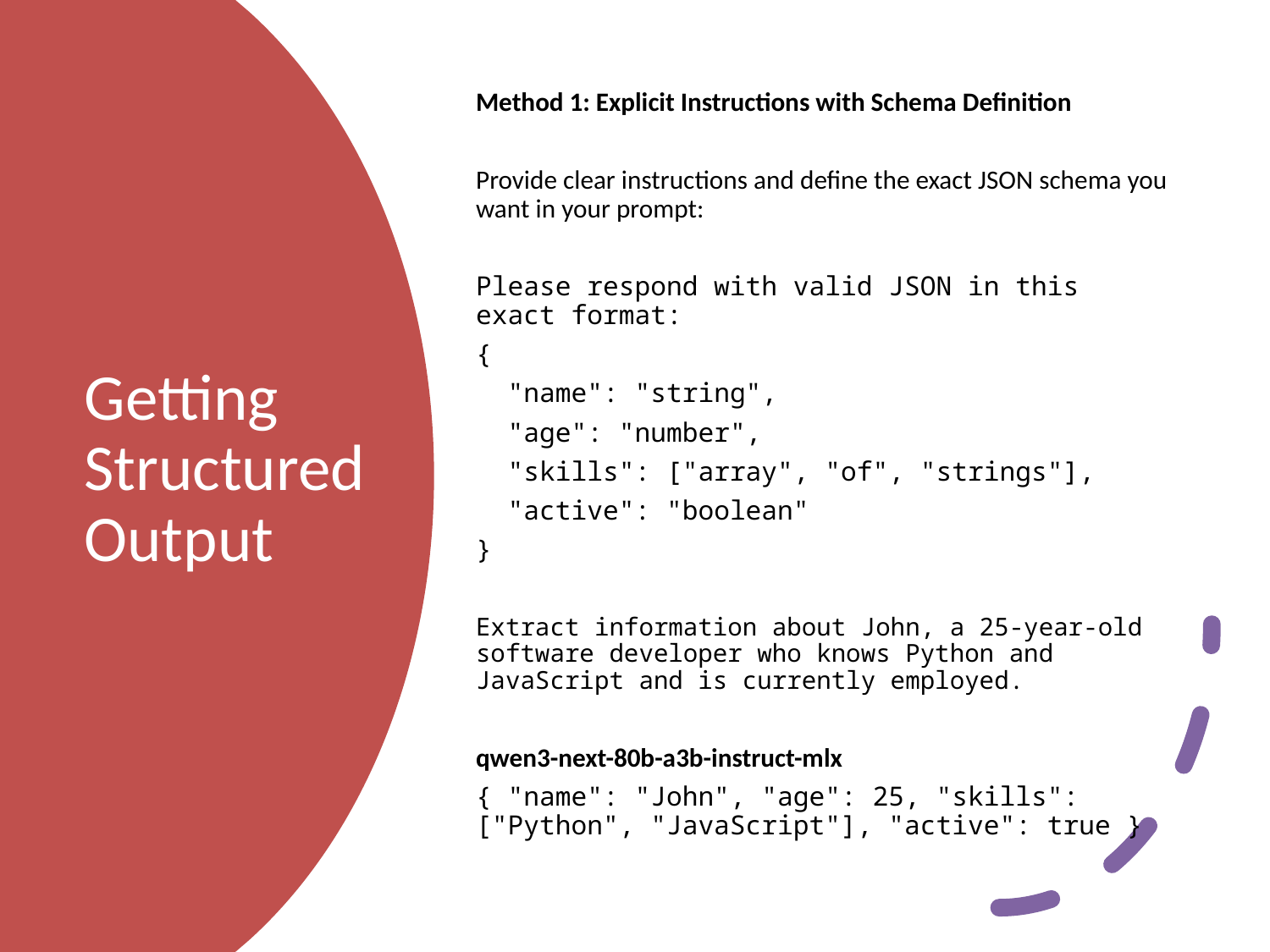

Method 1: Explicit Instructions with Schema Definition

Provide clear instructions and define the exact JSON schema you want in your prompt:

Please respond with valid JSON in this exact format:
{
  "name": "string",
  "age": "number",
  "skills": ["array", "of", "strings"],
  "active": "boolean"
}

Extract information about John, a 25-year-old software developer who knows Python and JavaScript and is currently employed.

qwen3-next-80b-a3b-instruct-mlx
{ "name": "John", "age": 25, "skills": ["Python", "JavaScript"], "active": true }

# Getting Structured Output